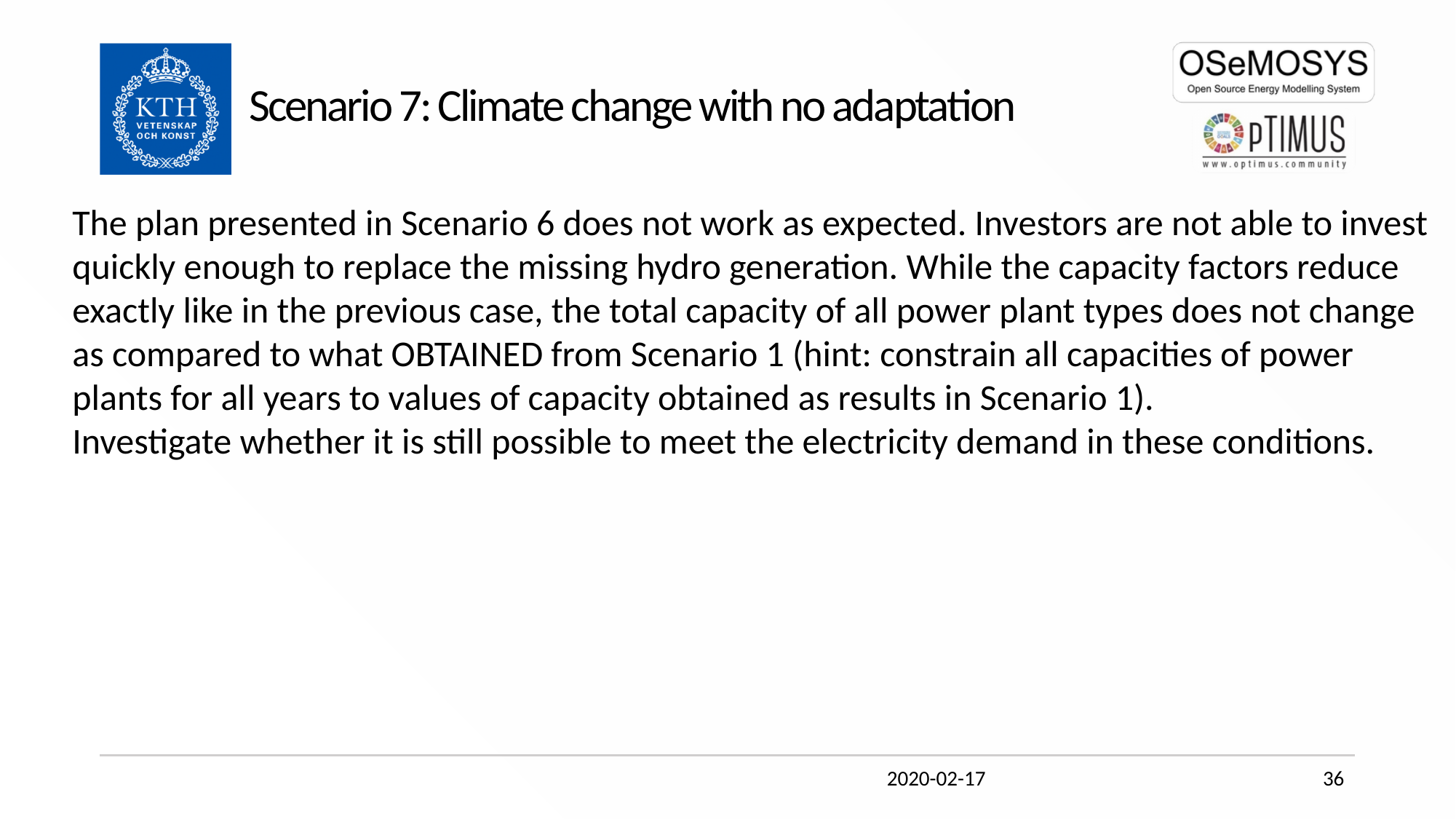

Scenario 7: Climate change with no adaptation
The plan presented in Scenario 6 does not work as expected. Investors are not able to invest quickly enough to replace the missing hydro generation. While the capacity factors reduce exactly like in the previous case, the total capacity of all power plant types does not change as compared to what OBTAINED from Scenario 1 (hint: constrain all capacities of power plants for all years to values of capacity obtained as results in Scenario 1).
Investigate whether it is still possible to meet the electricity demand in these conditions.

2020-02-17
36